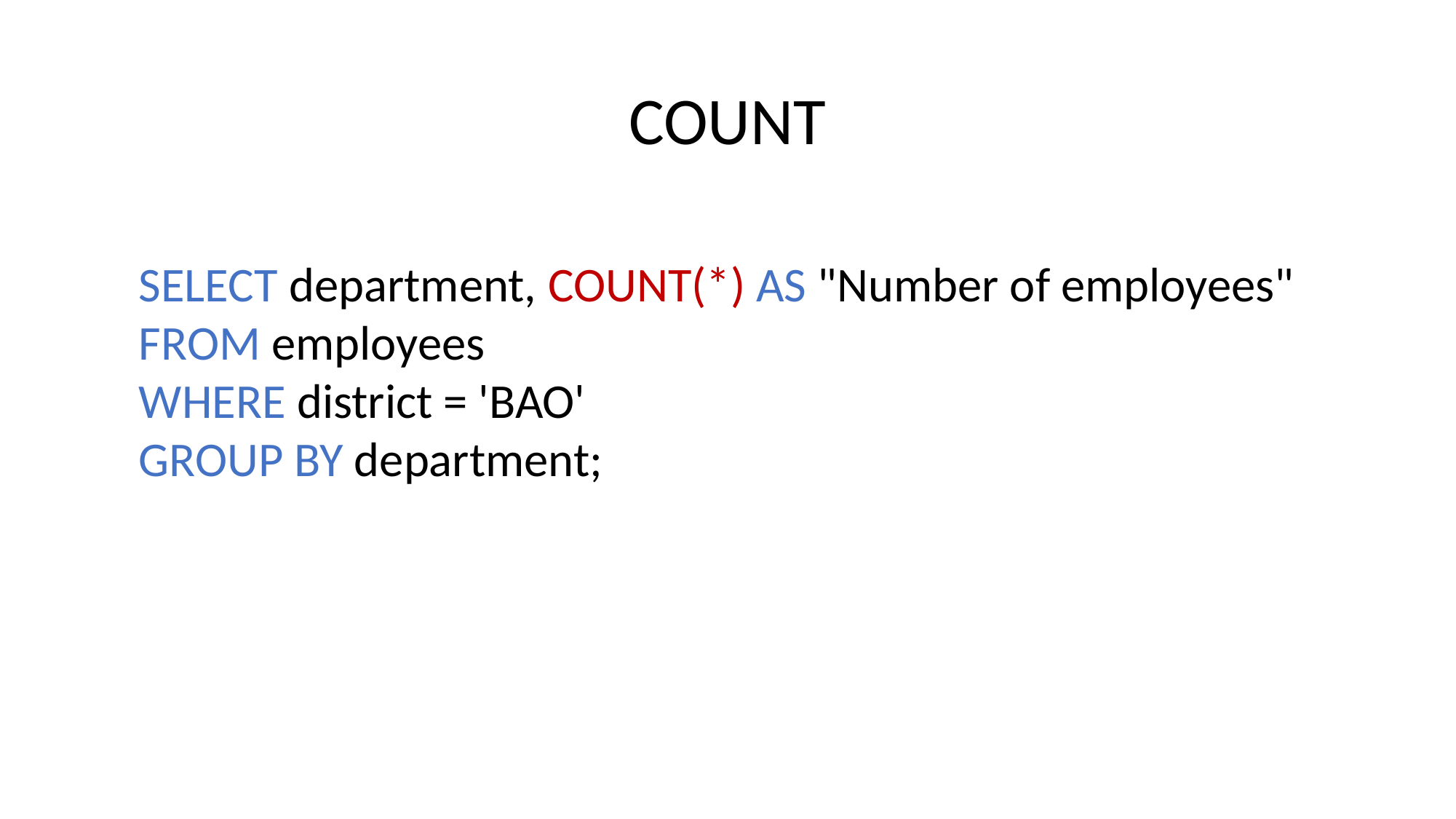

# COUNT
SELECT department, COUNT(*) AS "Number of employees"
FROM employees
WHERE district = 'ВАО'
GROUP BY department;